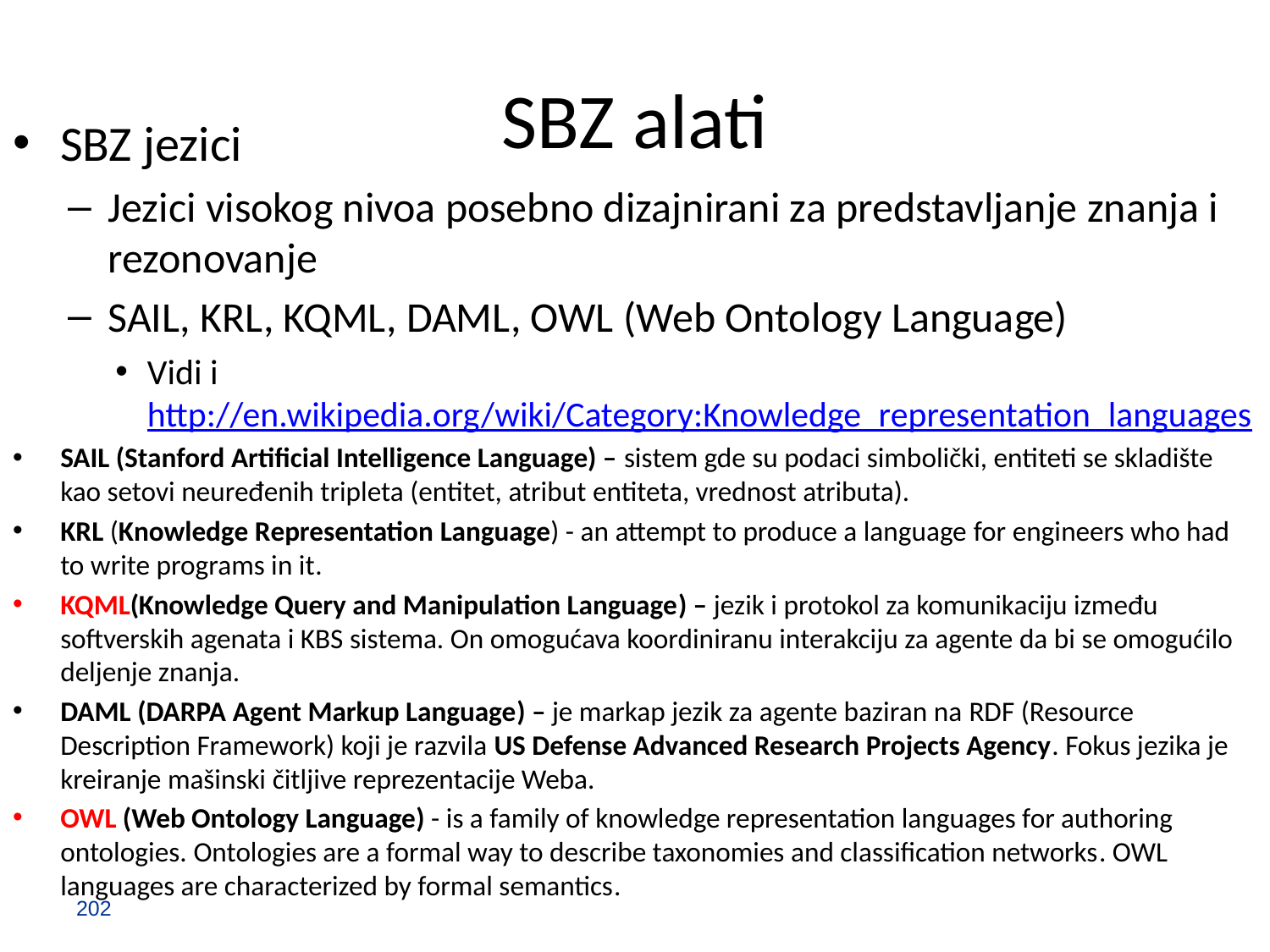

# SBZ alati
SBZ jezici
Jezici visokog nivoa posebno dizajnirani za predstavljanje znanja i rezonovanje
SAIL, KRL, KQML, DAML, OWL (Web Ontology Language)
Vidi i http://en.wikipedia.org/wiki/Category:Knowledge_representation_languages
SAIL (Stanford Artificial Intelligence Language) – sistem gde su podaci simbolički, entiteti se skladište kao setovi neuređenih tripleta (entitet, atribut entiteta, vrednost atributa).
KRL (Knowledge Representation Language) - an attempt to produce a language for engineers who had to write programs in it.
KQML(Knowledge Query and Manipulation Language) – jezik i protokol za komunikaciju između softverskih agenata i KBS sistema. On omogućava koordiniranu interakciju za agente da bi se omogućilo deljenje znanja.
DAML (DARPA Agent Markup Language) – je markap jezik za agente baziran na RDF (Resource Description Framework) koji je razvila US Defense Advanced Research Projects Agency. Fokus jezika je kreiranje mašinski čitljive reprezentacije Weba.
OWL (Web Ontology Language) - is a family of knowledge representation languages for authoring ontologies. Ontologies are a formal way to describe taxonomies and classification networks. OWL languages are characterized by formal semantics.
202